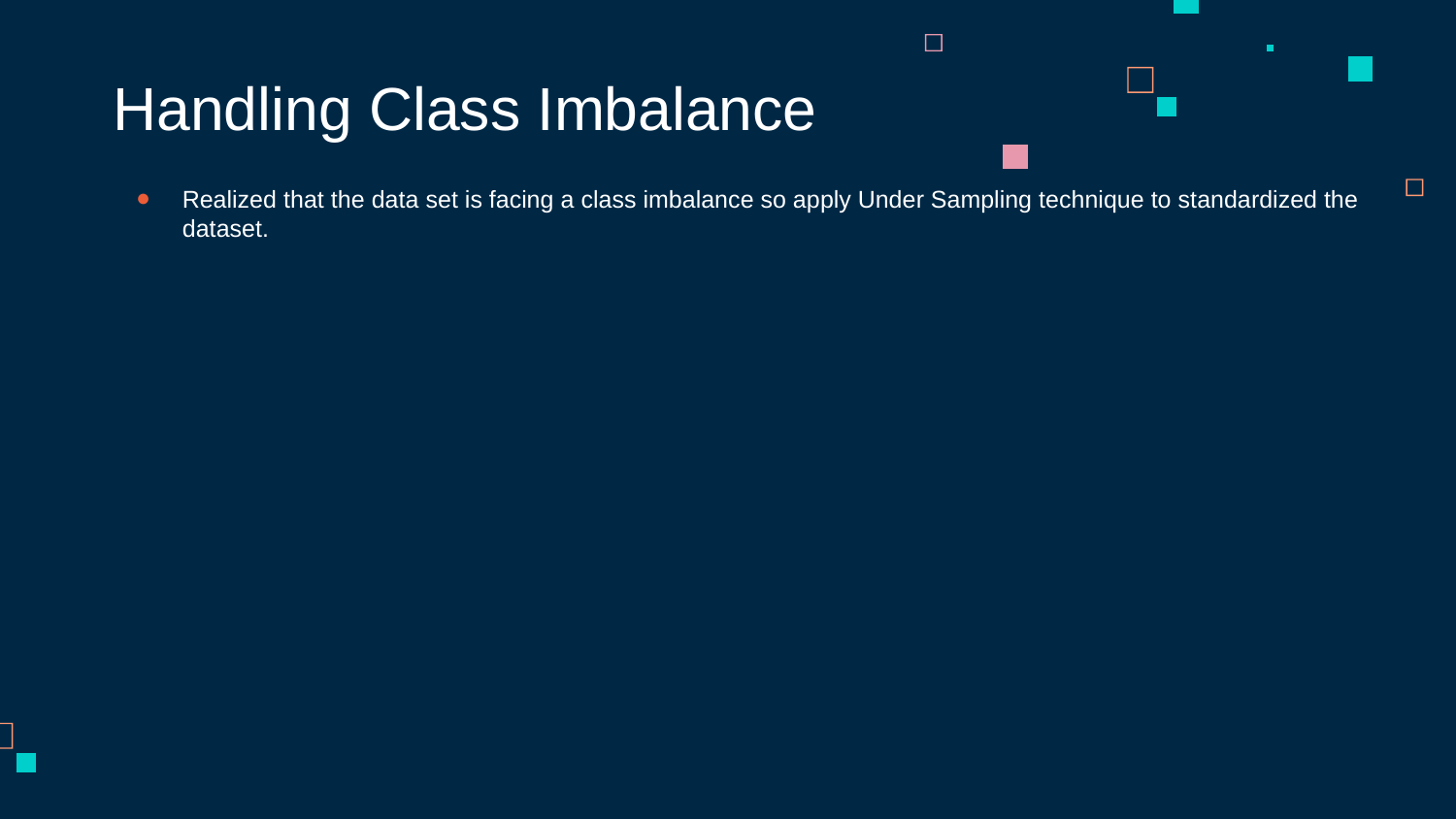

# Handling Class Imbalance
Realized that the data set is facing a class imbalance so apply Under Sampling technique to standardized the dataset.